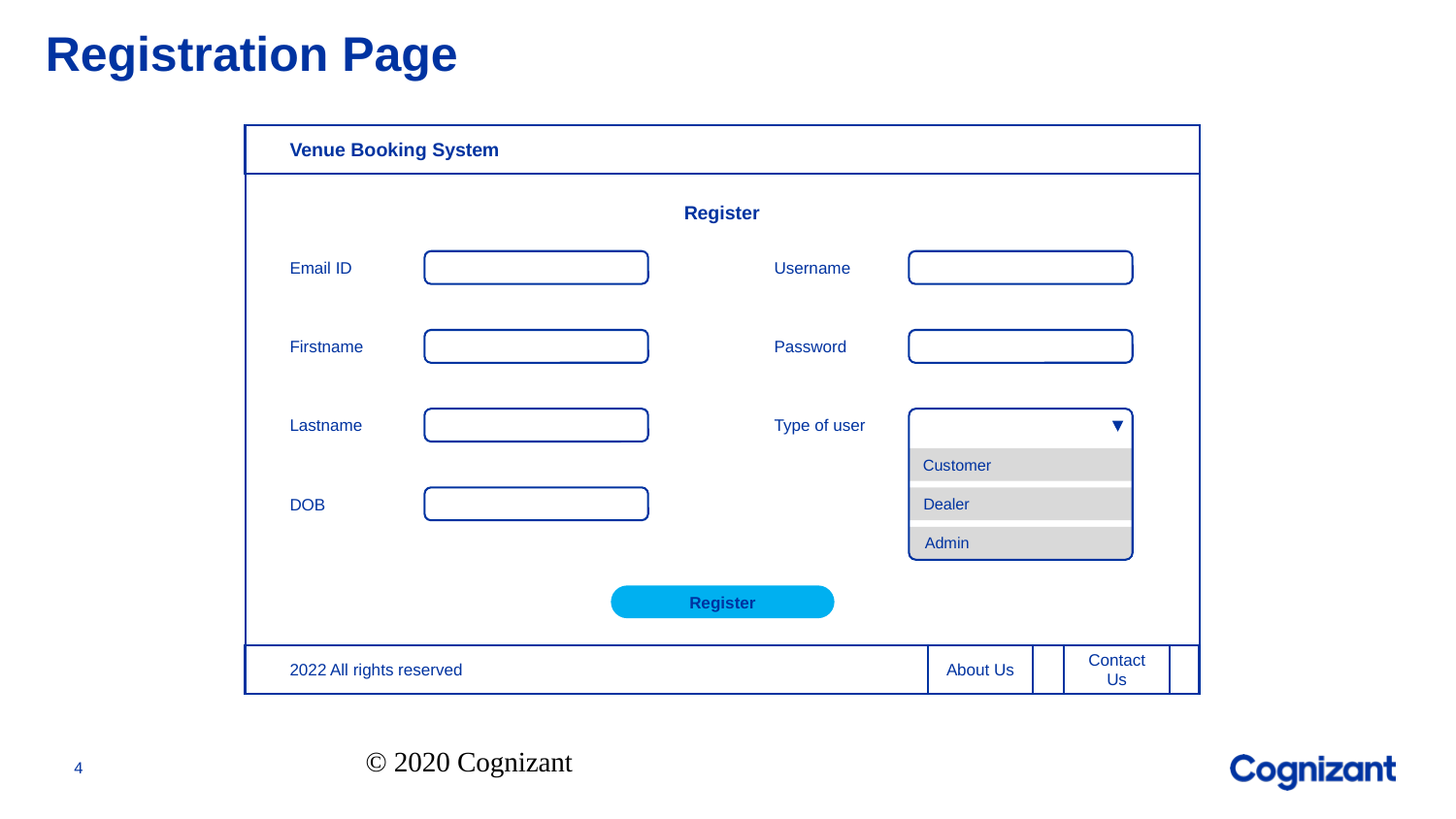

# Registration Page

Venue Booking System
Register
Email ID

Username

Firstname

Password

Lastname
Type of user

Customer

DOB
Dealer
Admin
Register

2022 All rights reserved
About Us
Contact Us
© 2020 Cognizant
4